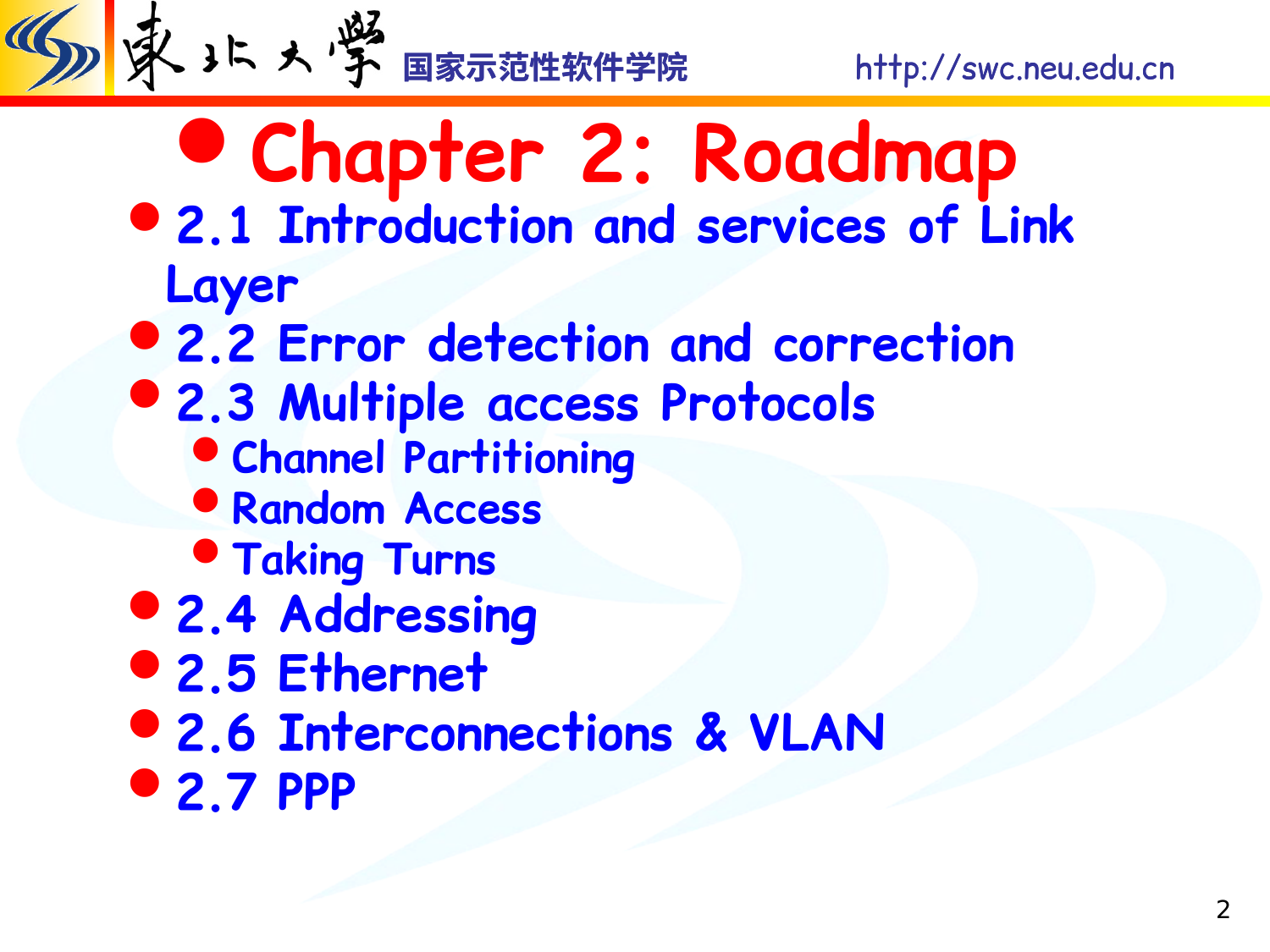

# Chapter 2: Roadmap
2.1 Introduction and services of Link Layer
2.2 Error detection and correction
2.3 Multiple access Protocols
Channel Partitioning
Random Access
Taking Turns
2.4 Addressing
2.5 Ethernet
2.6 Interconnections & VLAN
2.7 PPP
2